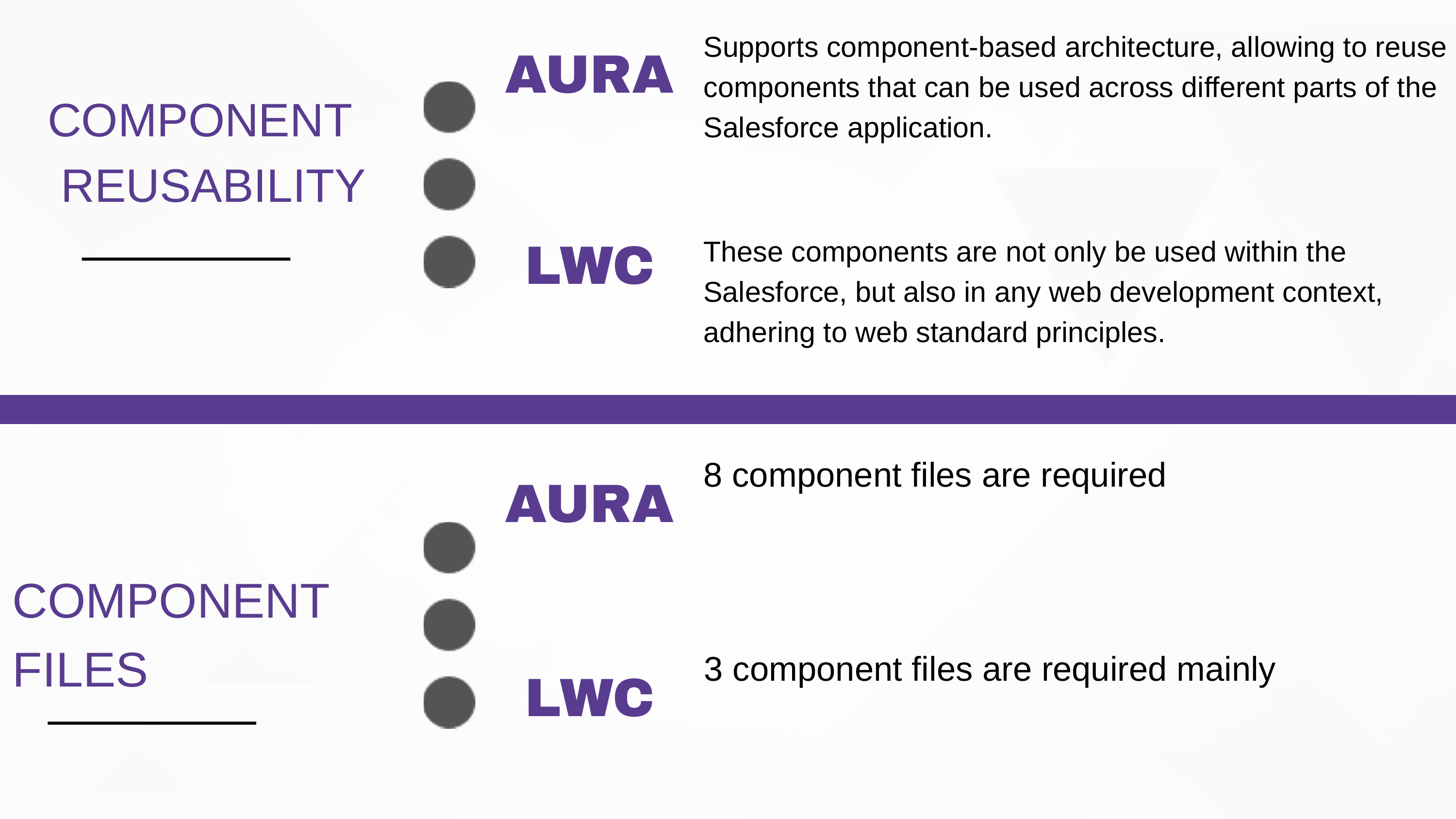

Supports component-based architecture, allowing to reuse components that can be used across different parts of the Salesforce application.
AURA
COMPONENT
 REUSABILITY

LWC
These components are not only be used within the Salesforce, but also in any web development context, adhering to web standard principles.

8 component files are required
AURA

COMPONENT FILES
3 component files are required mainly
LWC